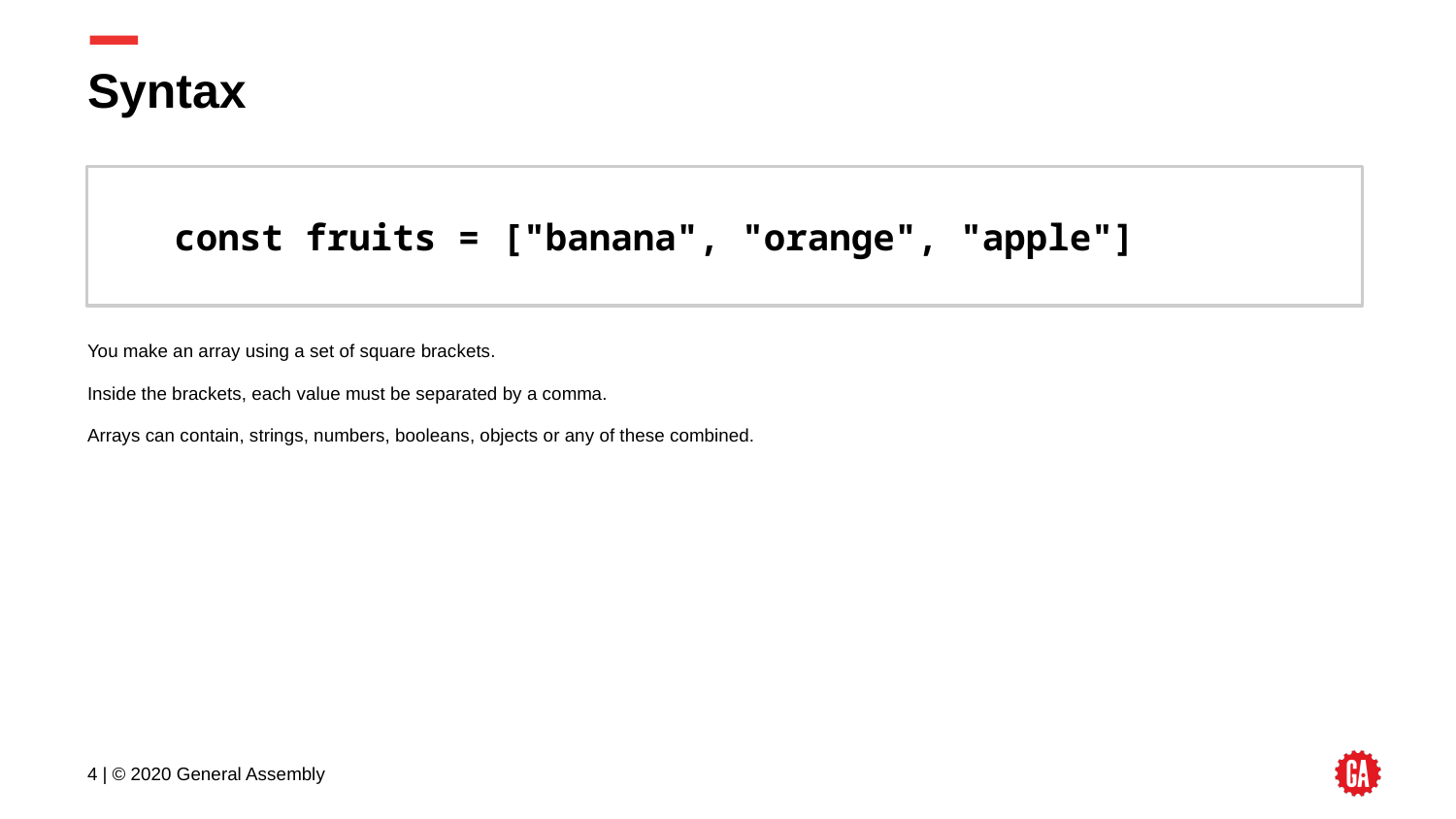

# Syntax
const fruits = ["banana", "orange", "apple"]
You make an array using a set of square brackets.
Inside the brackets, each value must be separated by a comma.
Arrays can contain, strings, numbers, booleans, objects or any of these combined.
4 | © 2020 General Assembly